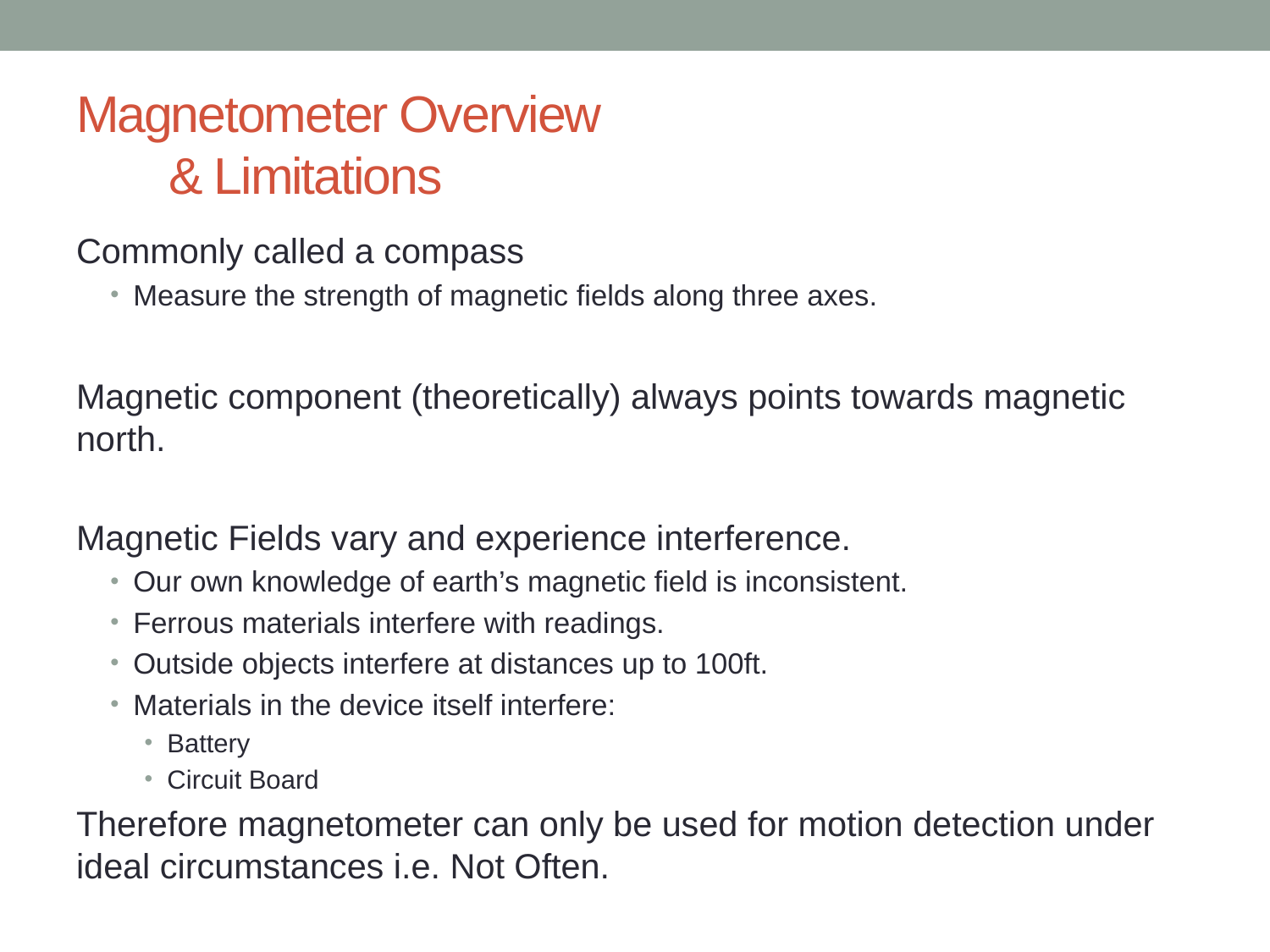

# Magnetometer Overview & Limitations
Commonly called a compass
Measure the strength of magnetic fields along three axes.

Magnetic component (theoretically) always points towards magnetic north.

Magnetic Fields vary and experience interference.
Our own knowledge of earth’s magnetic field is inconsistent.
Ferrous materials interfere with readings.
Outside objects interfere at distances up to 100ft.
Materials in the device itself interfere:
Battery
Circuit Board
Therefore magnetometer can only be used for motion detection under ideal circumstances i.e. Not Often.